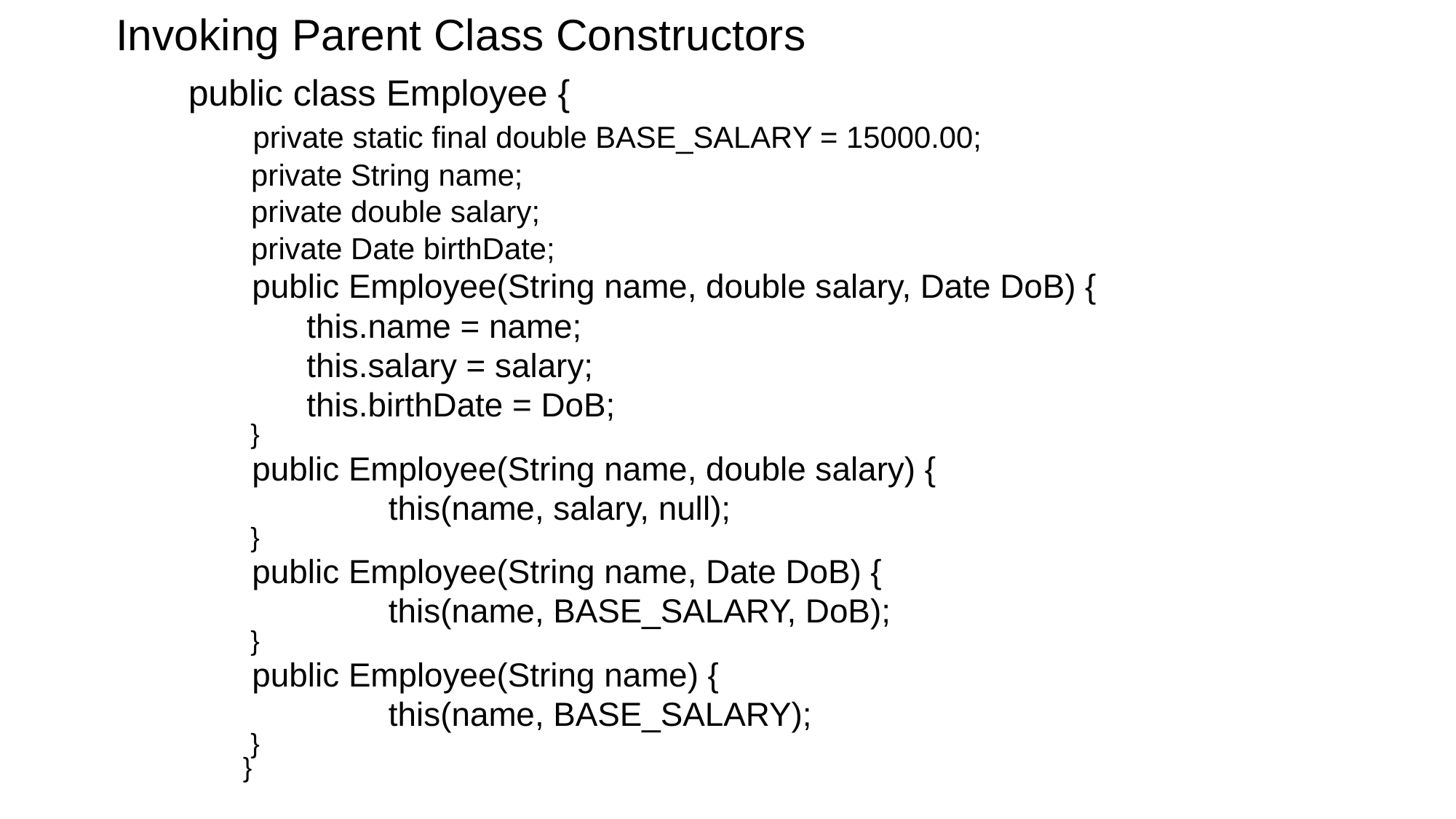

# Invoking Parent Class Constructors
public class Employee {
 private static final double BASE_SALARY = 15000.00;
 private String name;
 private double salary;
 private Date birthDate;
 public Employee(String name, double salary, Date DoB) {
 this.name = name;
 this.salary = salary;
 this.birthDate = DoB;
 }
 public Employee(String name, double salary) {
		 this(name, salary, null);
 }
 public Employee(String name, Date DoB) {
		 this(name, BASE_SALARY, DoB);
 }
 public Employee(String name) {
		 this(name, BASE_SALARY);
 }
}